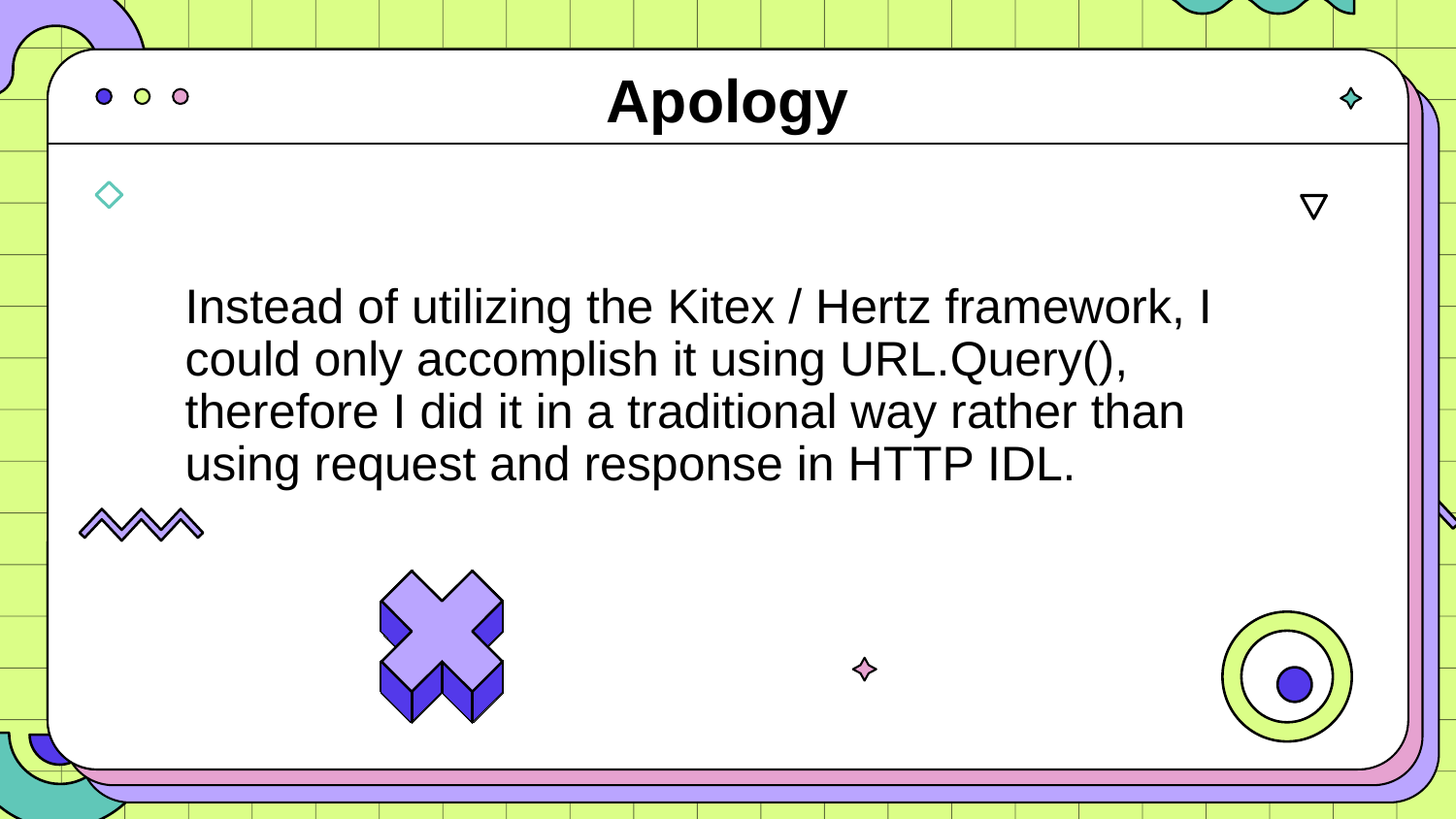

Apology

Instead of utilizing the Kitex / Hertz framework, I could only accomplish it using URL.Query(), therefore I did it in a traditional way rather than using request and response in HTTP IDL.